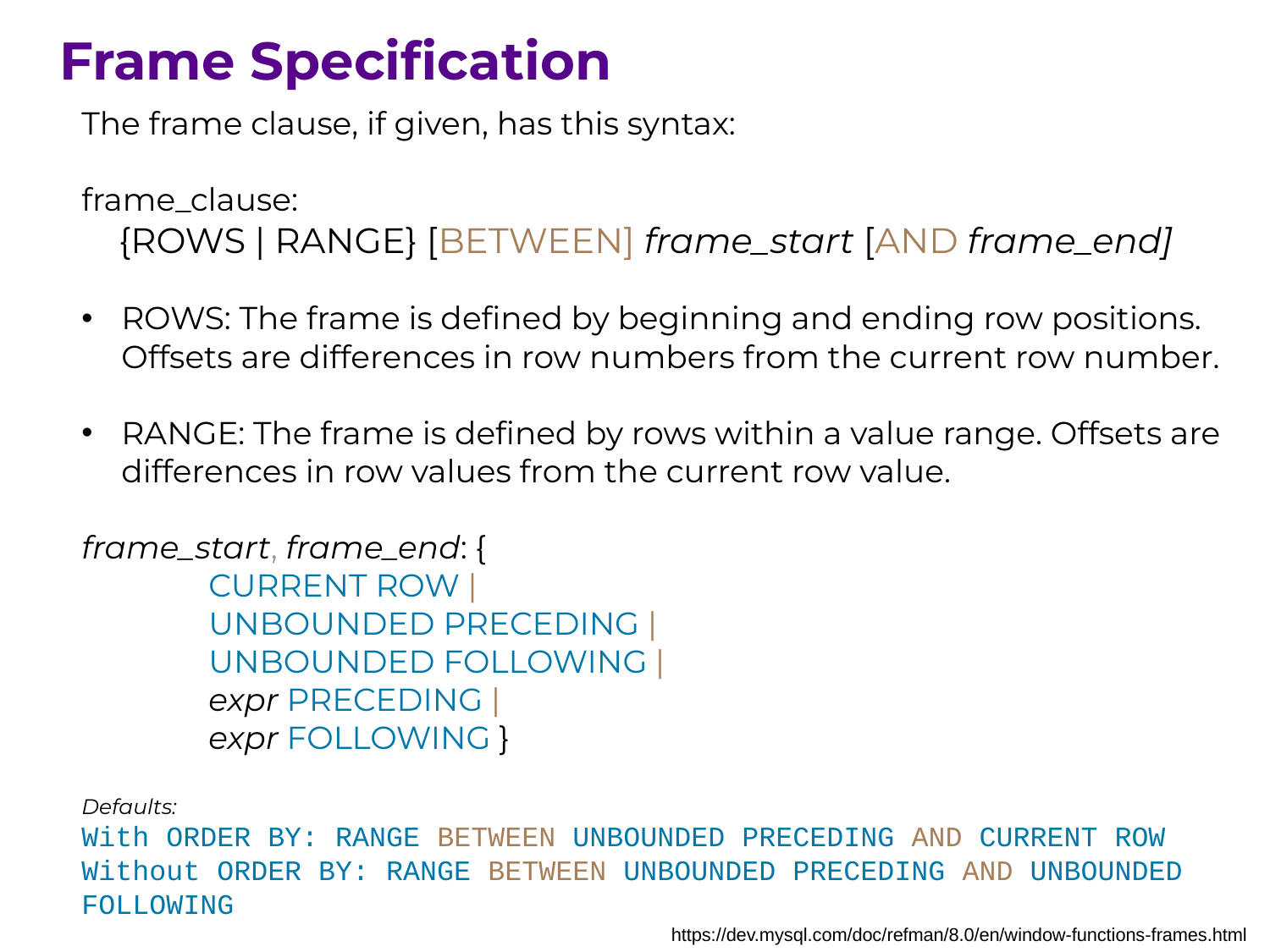

Frame Specification
The frame clause, if given, has this syntax:

frame_clause:
    {ROWS | RANGE} [BETWEEN] frame_start [AND frame_end]

ROWS: The frame is defined by beginning and ending row positions. Offsets are differences in row numbers from the current row number.

RANGE: The frame is defined by rows within a value range. Offsets are differences in row values from the current row value.

frame_start, frame_end: {
	CURRENT ROW |
	UNBOUNDED PRECEDING |
	UNBOUNDED FOLLOWING |
	expr PRECEDING |
	expr FOLLOWING }

Defaults:
With ORDER BY: RANGE BETWEEN UNBOUNDED PRECEDING AND CURRENT ROW
Without ORDER BY: RANGE BETWEEN UNBOUNDED PRECEDING AND UNBOUNDED FOLLOWING

https://dev.mysql.com/doc/refman/8.0/en/window-functions-frames.html